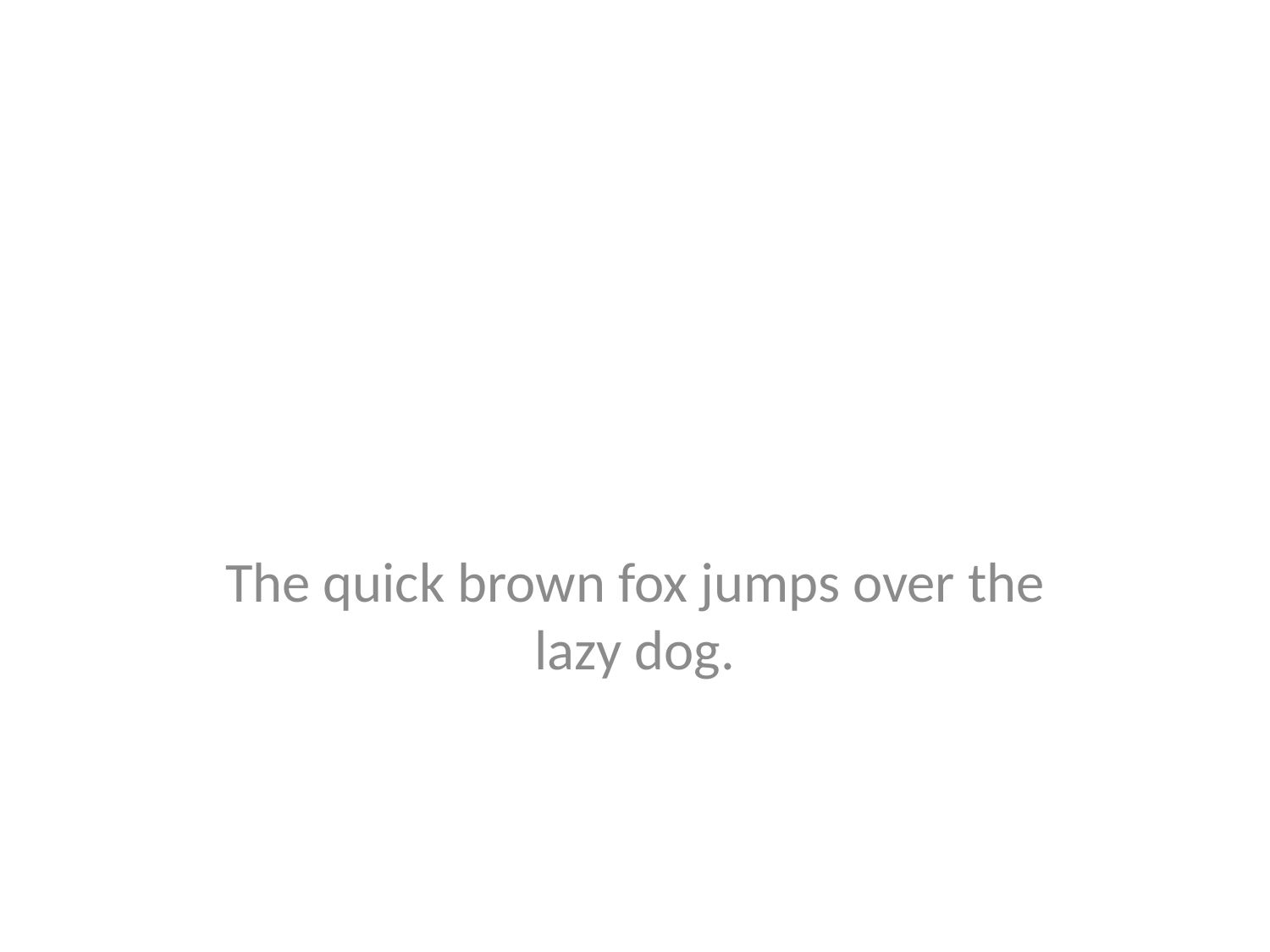

#
The quick brown fox jumps over the lazy dog.